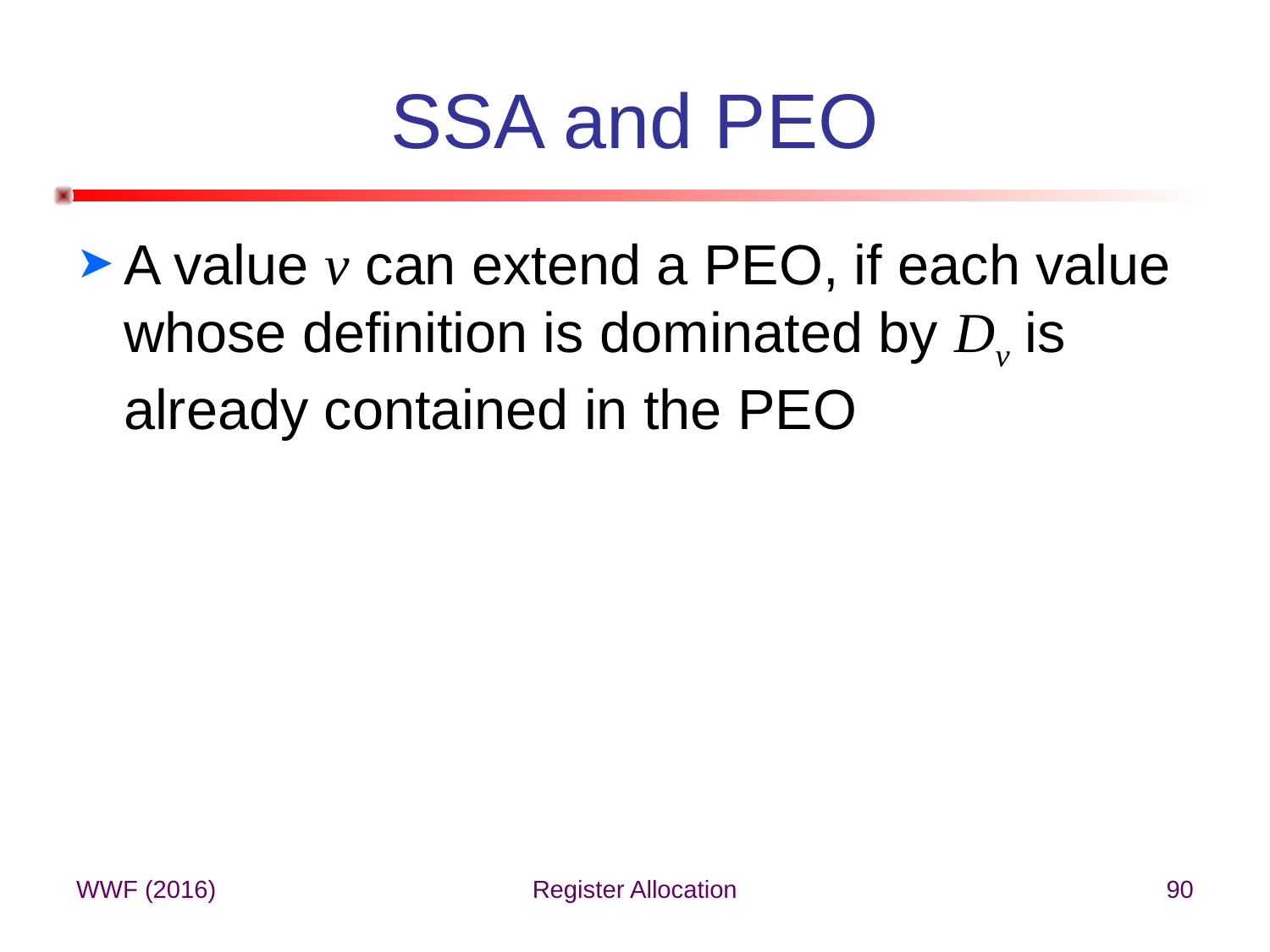

# SSA and PEO
A value v can extend a PEO, if each value whose definition is dominated by Dv is already contained in the PEO
WWF (2016)
Register Allocation
90